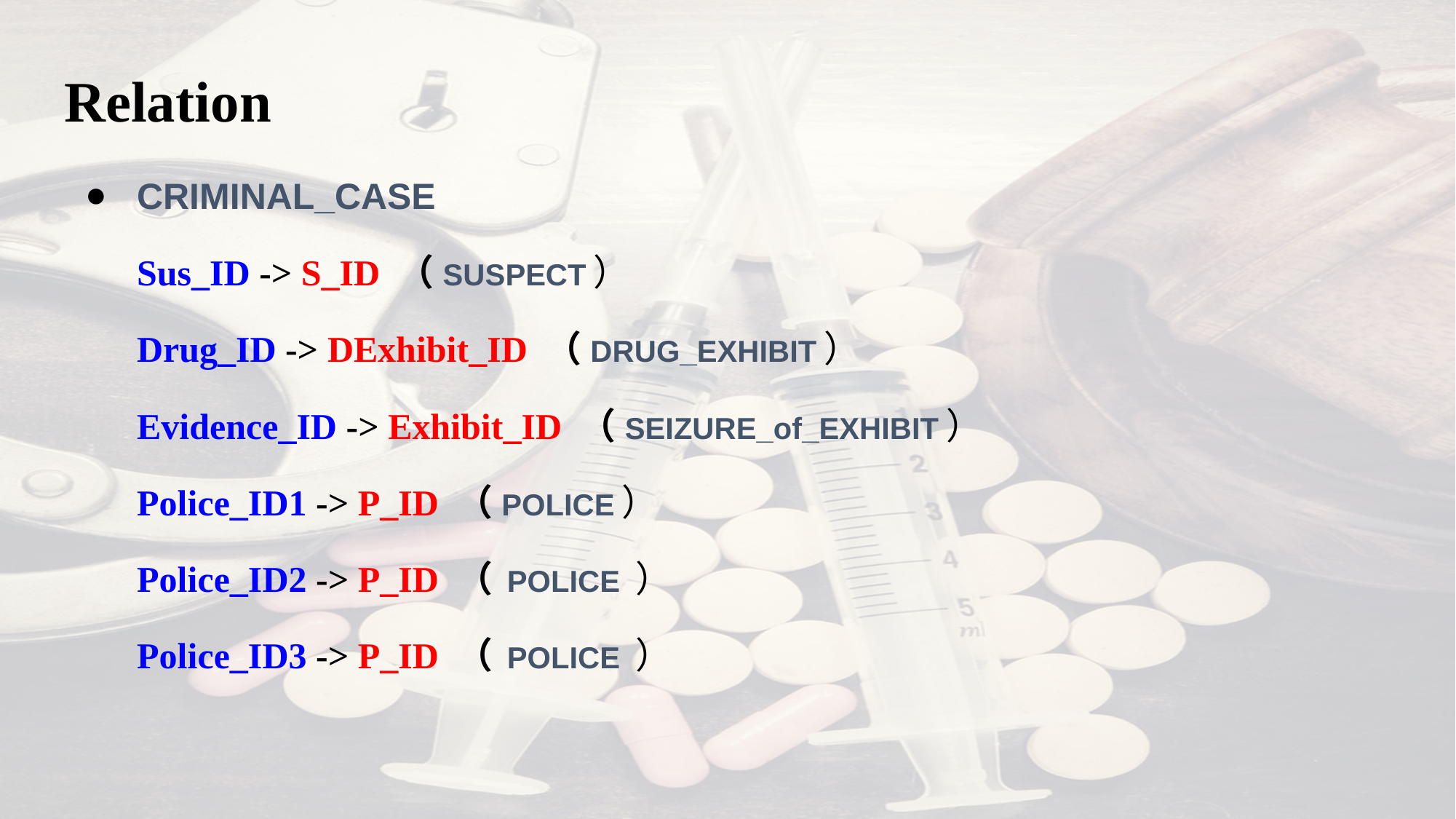

# Relation
CRIMINAL_CASE
Sus_ID -> S_ID （SUSPECT）
Drug_ID -> DExhibit_ID （DRUG_EXHIBIT）
Evidence_ID -> Exhibit_ID （SEIZURE_of_EXHIBIT）
Police_ID1 -> P_ID （POLICE）
Police_ID2 -> P_ID （ POLICE ）
Police_ID3 -> P_ID （ POLICE ）